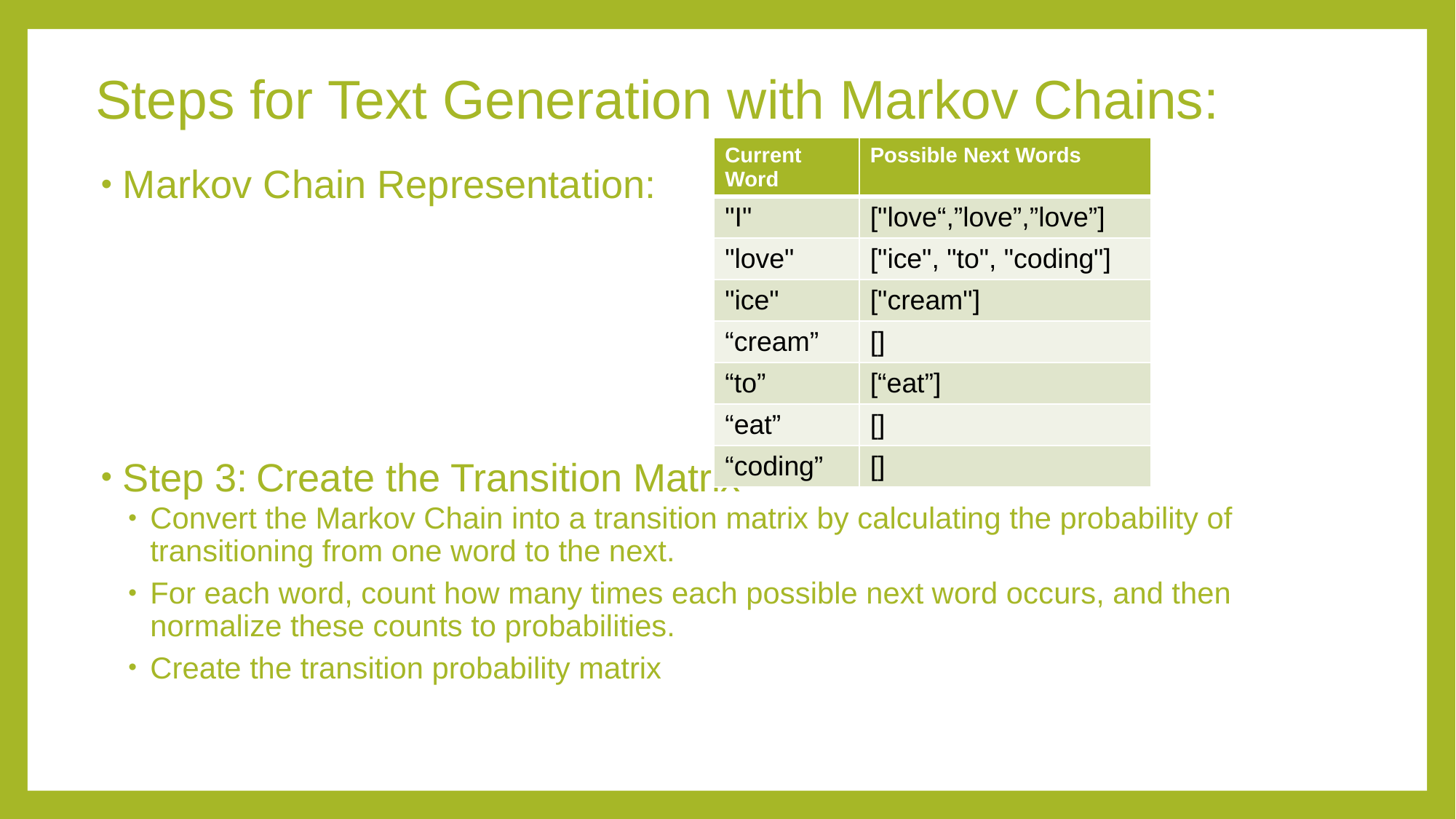

# Steps for Text Generation with Markov Chains:
| Current Word | Possible Next Words |
| --- | --- |
| "I" | ["love“,”love”,”love”] |
| "love" | ["ice", "to", "coding"] |
| "ice" | ["cream"] |
| “cream” | [] |
| “to” | [“eat”] |
| “eat” | [] |
| “coding” | [] |
Markov Chain Representation:

Step 3: Create the Transition Matrix
Convert the Markov Chain into a transition matrix by calculating the probability of transitioning from one word to the next.
For each word, count how many times each possible next word occurs, and then normalize these counts to probabilities.
Create the transition probability matrix